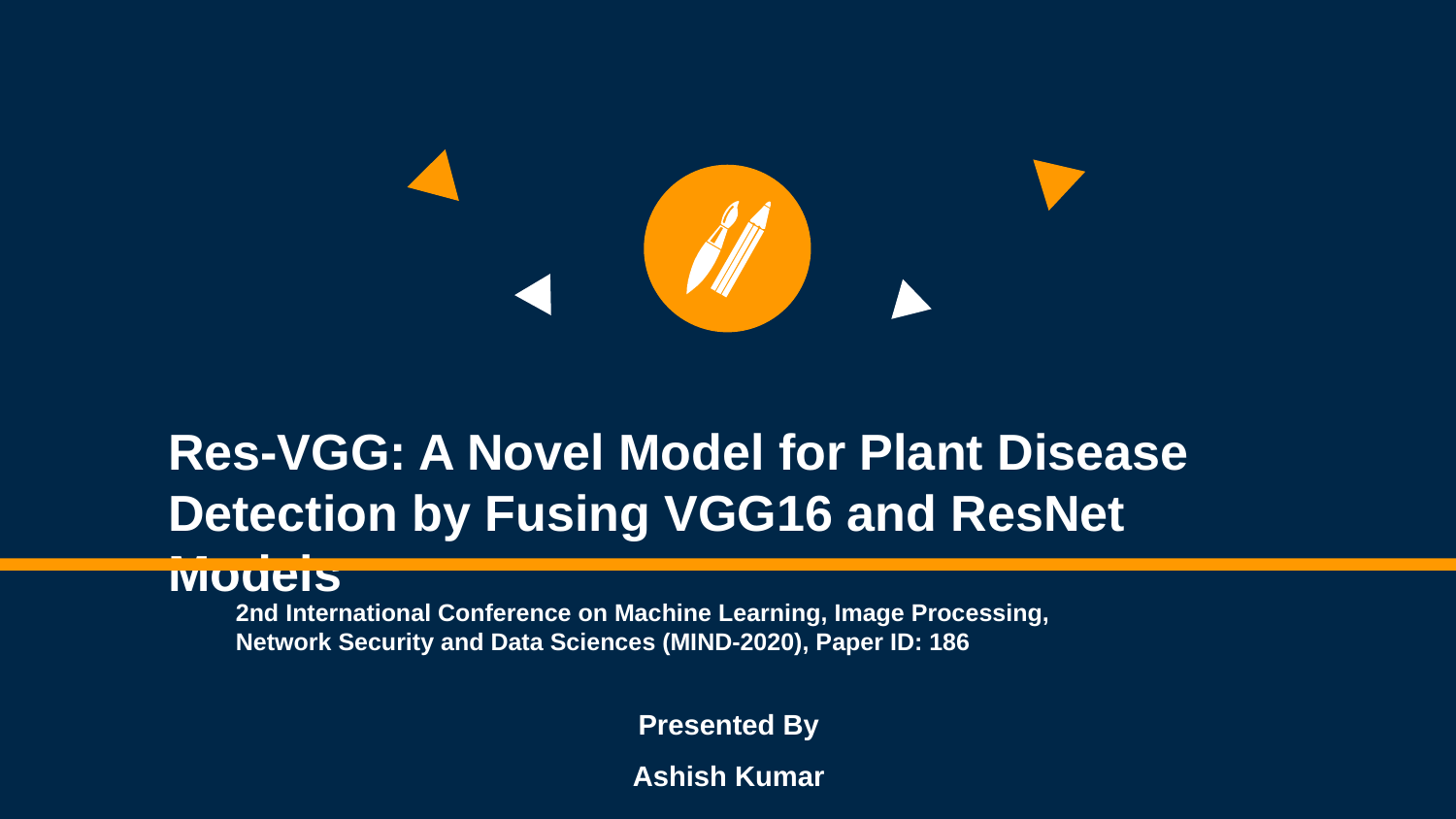

Res-VGG: A Novel Model for Plant Disease Detection by Fusing VGG16 and ResNet Models

2nd International Conference on Machine Learning, Image Processing,
Network Security and Data Sciences (MIND-2020), Paper ID: 186
Presented By
Ashish Kumar